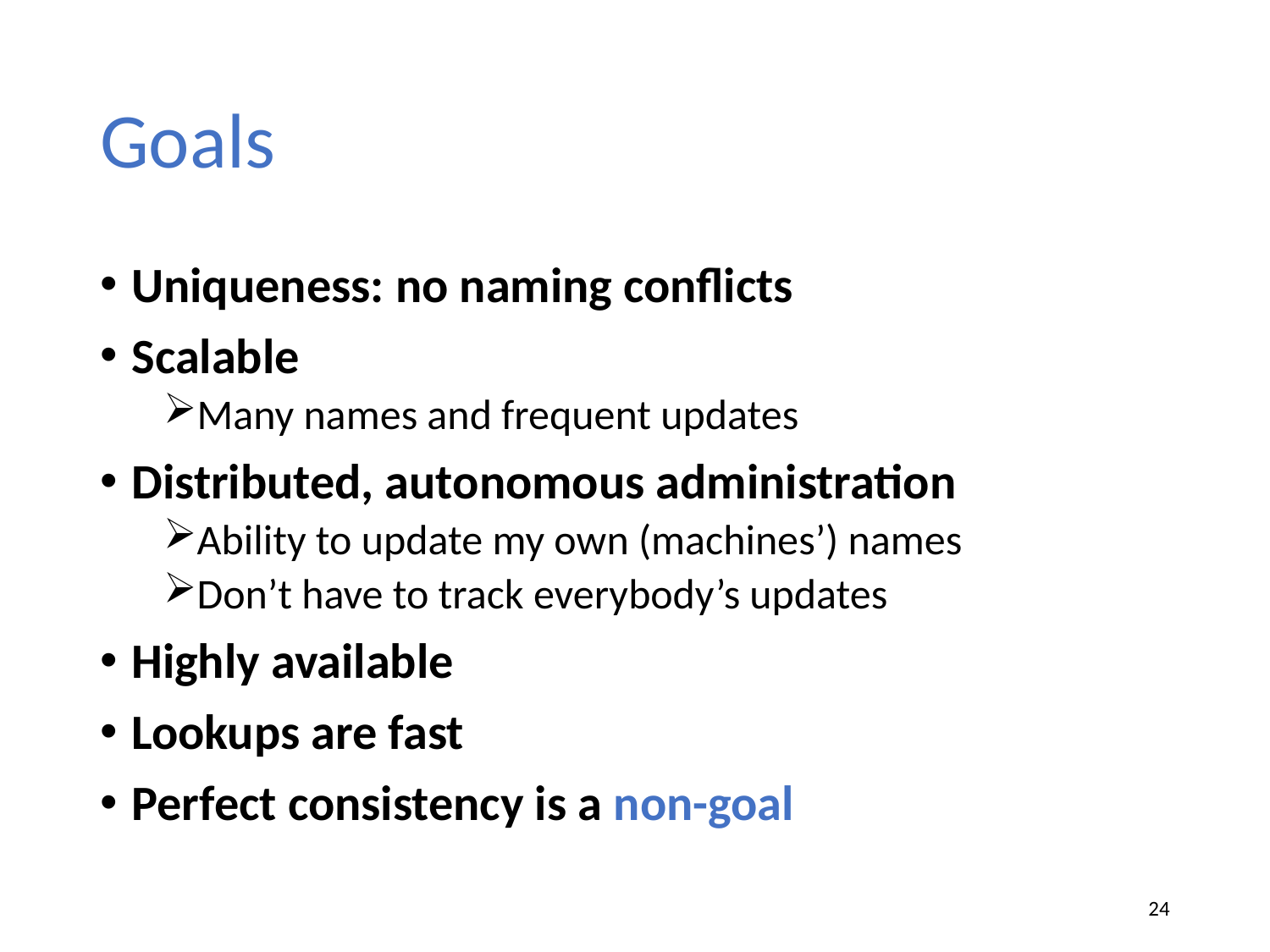

# Goals
Uniqueness: no naming conflicts
Scalable
Many names and frequent updates
Distributed, autonomous administration
Ability to update my own (machines’) names
Don’t have to track everybody’s updates
Highly available
Lookups are fast
Perfect consistency is a non-goal
24